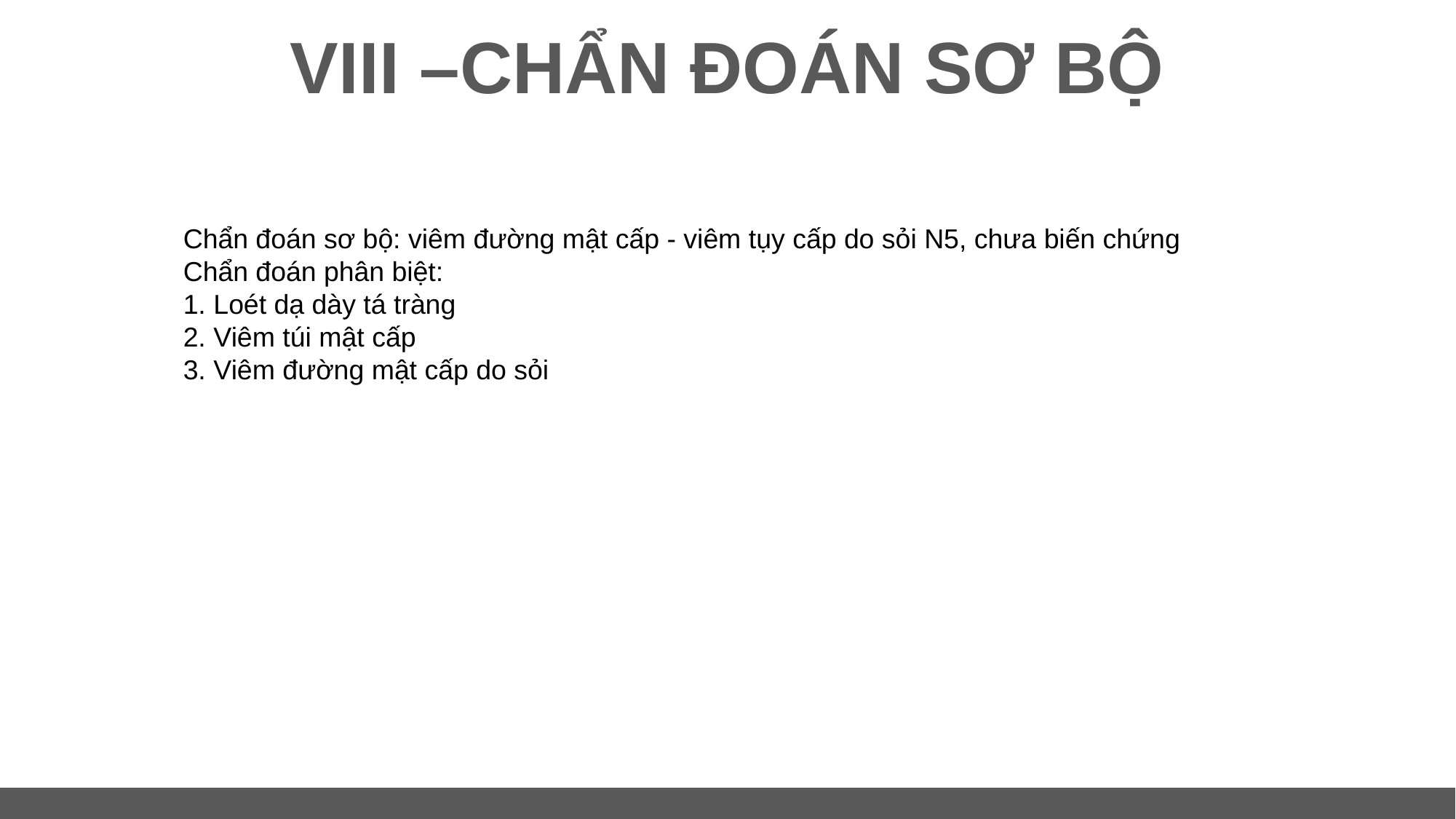

# VIII –CHẨN ĐOÁN SƠ BỘ

Chẩn đoán sơ bộ: viêm đường mật cấp - viêm tụy cấp do sỏi N5, chưa biến chứng
Chẩn đoán phân biệt:
1. Loét dạ dày tá tràng
2. Viêm túi mật cấp
3. Viêm đường mật cấp do sỏi